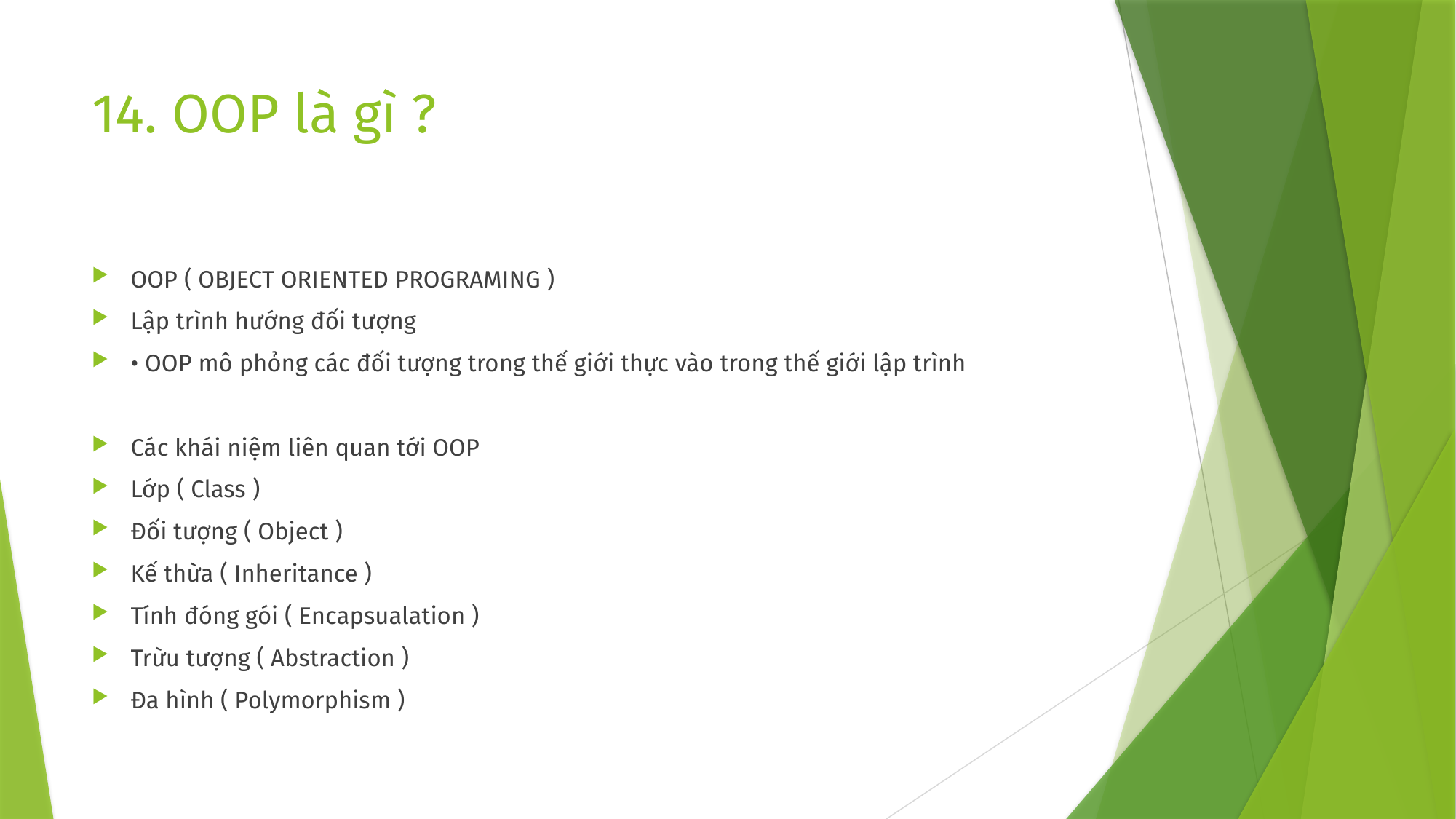

# 14. OOP là gì ?
OOP ( OBJECT ORIENTED PROGRAMING )
Lập trình hướng đối tượng
• OOP mô phỏng các đối tượng trong thế giới thực vào trong thế giới lập trình

Các khái niệm liên quan tới OOP
Lớp ( Class )
Đối tượng ( Object )
Kế thừa ( Inheritance )
Tính đóng gói ( Encapsualation )
Trừu tượng ( Abstraction )
Đa hình ( Polymorphism )